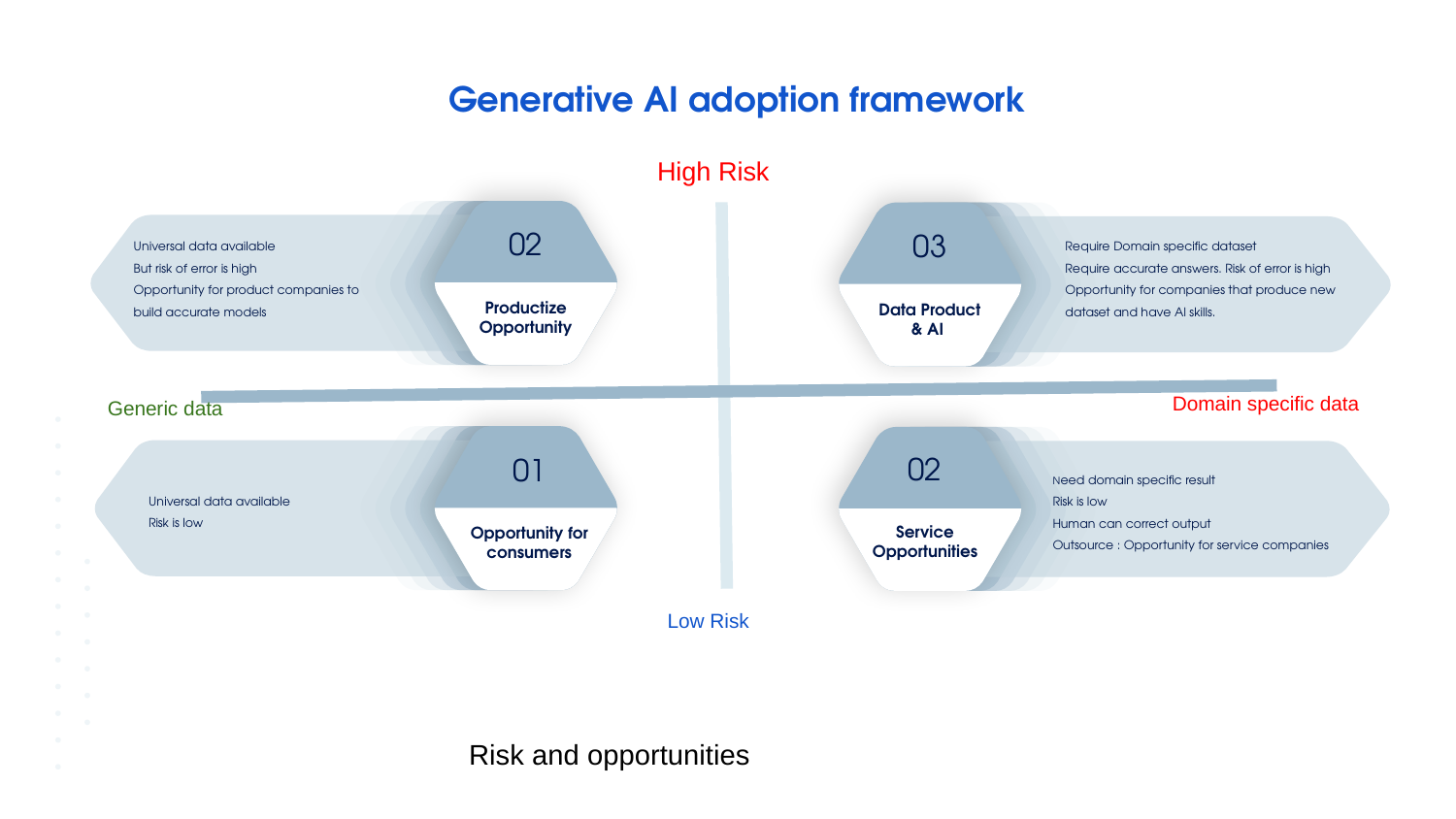

Generative AI adoption framework
High Risk

02
Productize
Opportunity
03
Data Product & AI
Universal data available
But risk of error is high
Opportunity for product companies to build accurate models
Require Domain specific dataset
Require accurate answers. Risk of error is high
Opportunity for companies that produce new dataset and have AI skills.

Domain specific data
Generic data
Generic data

02
Service Opportunities
01
Opportunity for consumers
Universal data available
Risk is low
Need domain specific result
Risk is low
Human can correct output
Outsource : Opportunity for service companies

Low Risk
Risk and opportunities